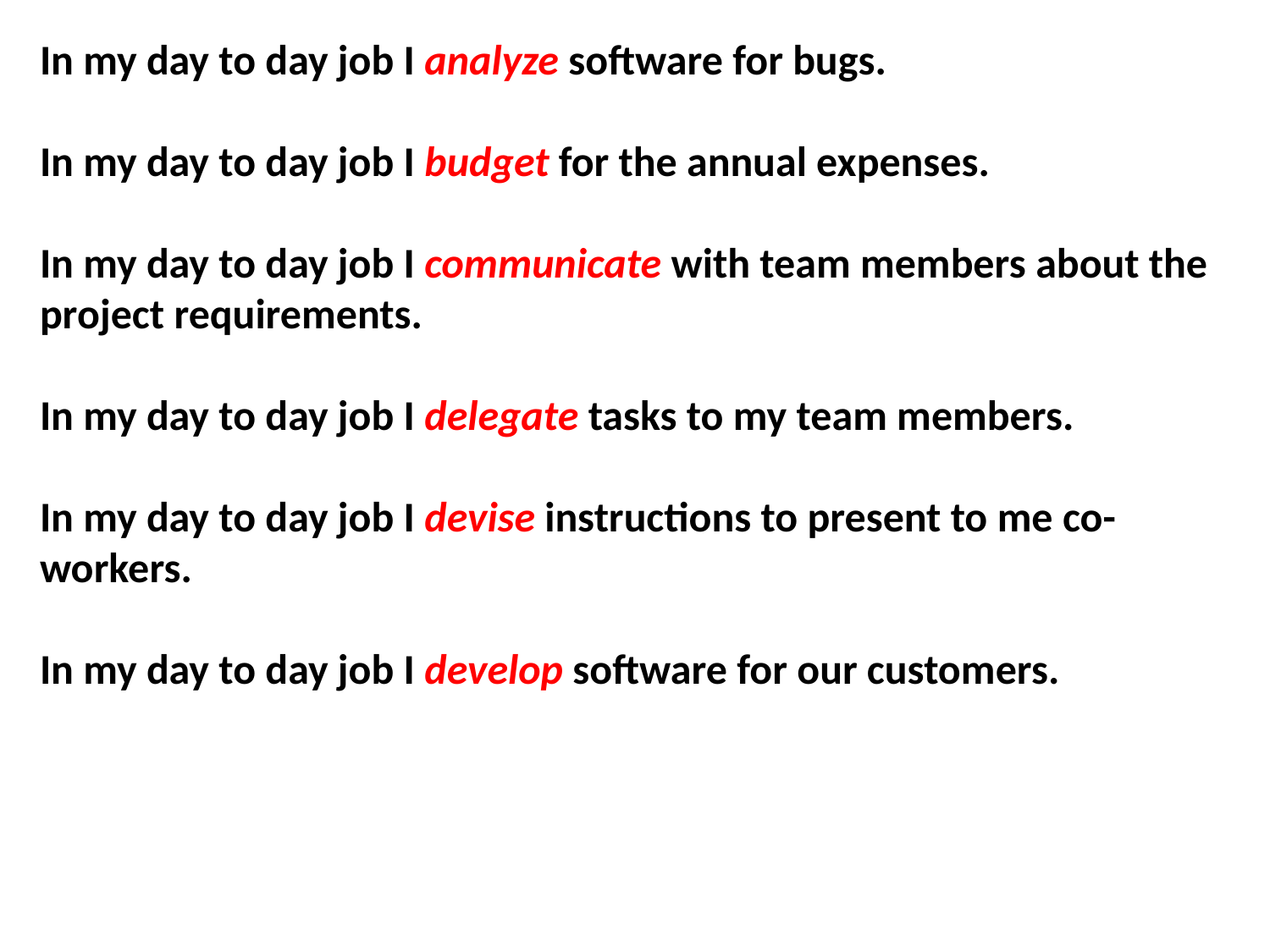

In my day to day job I analyze software for bugs.

In my day to day job I budget for the annual expenses.

In my day to day job I communicate with team members about the project requirements.

In my day to day job I delegate tasks to my team members.

In my day to day job I devise instructions to present to me co-workers.

In my day to day job I develop software for our customers.